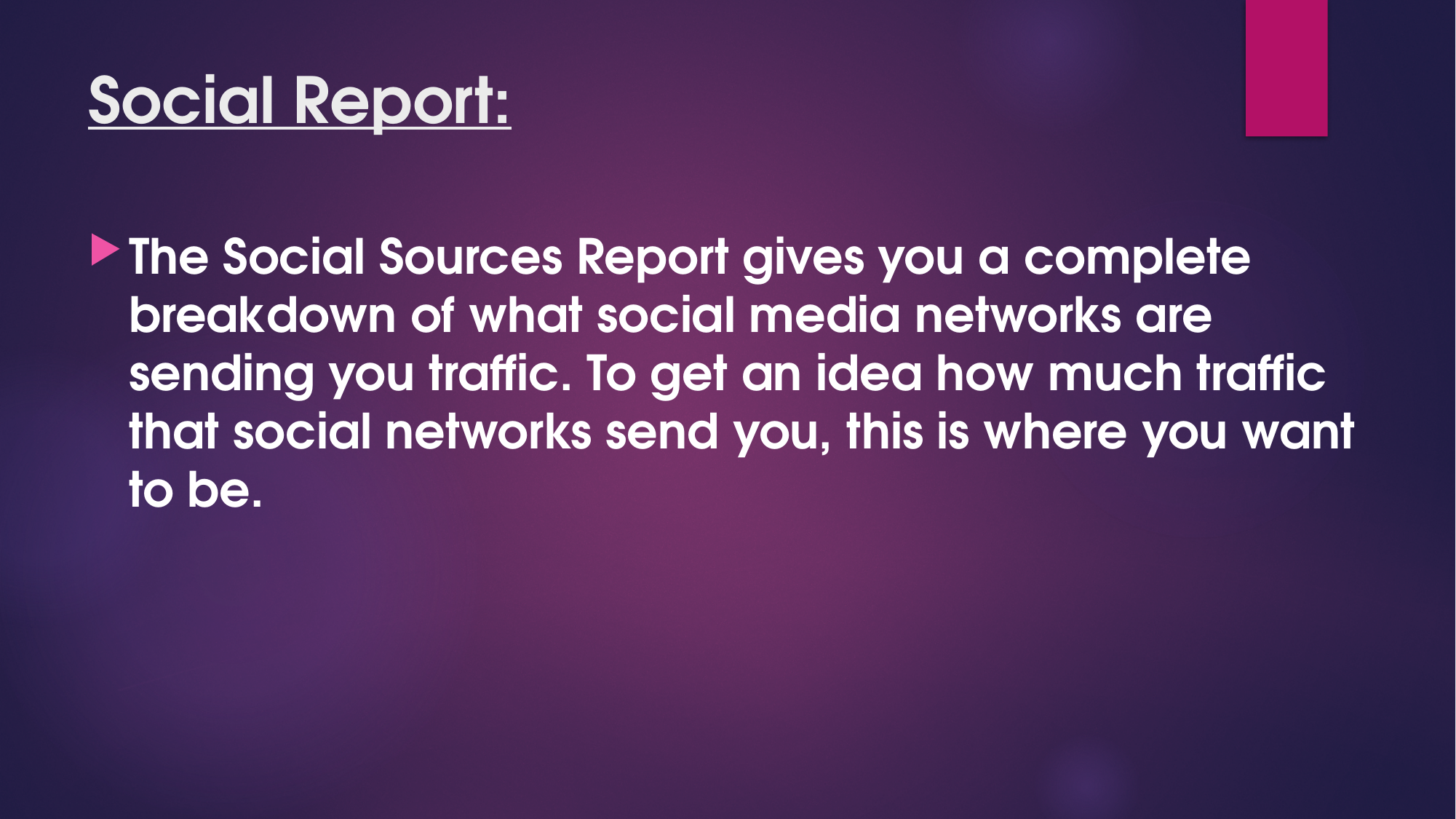

# Social Report:
The Social Sources Report gives you a complete breakdown of what social media networks are sending you traffic. To get an idea how much traffic that social networks send you, this is where you want to be.